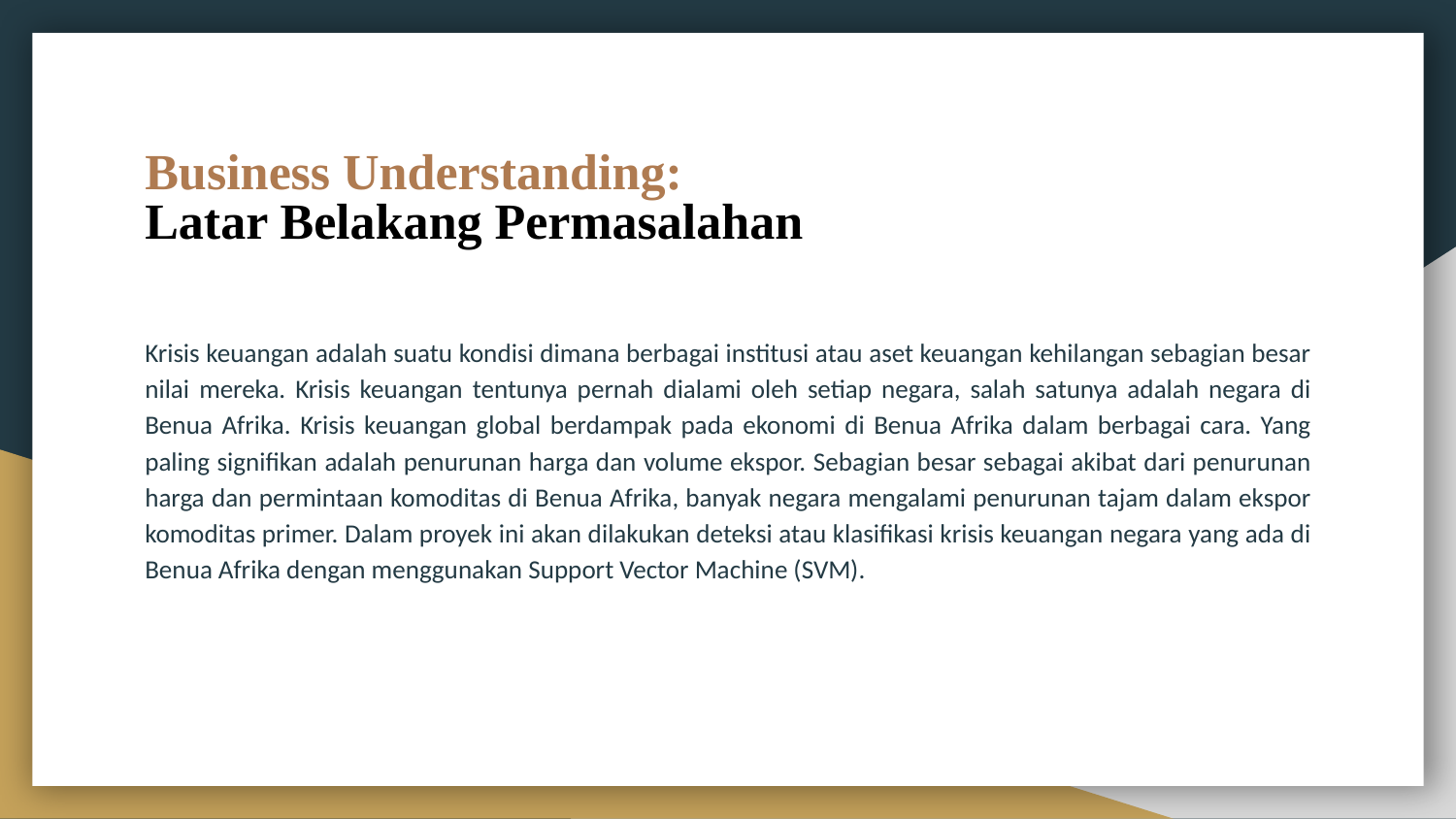

# Business Understanding:                                         Latar Belakang Permasalahan
Krisis keuangan adalah suatu kondisi dimana berbagai institusi atau aset keuangan kehilangan sebagian besar nilai mereka. Krisis keuangan tentunya pernah dialami oleh setiap negara, salah satunya adalah negara di Benua Afrika. Krisis keuangan global berdampak pada ekonomi di Benua Afrika dalam berbagai cara. Yang paling signifikan adalah penurunan harga dan volume ekspor. Sebagian besar sebagai akibat dari penurunan harga dan permintaan komoditas di Benua Afrika, banyak negara mengalami penurunan tajam dalam ekspor komoditas primer. Dalam proyek ini akan dilakukan deteksi atau klasifikasi krisis keuangan negara yang ada di Benua Afrika dengan menggunakan Support Vector Machine (SVM).